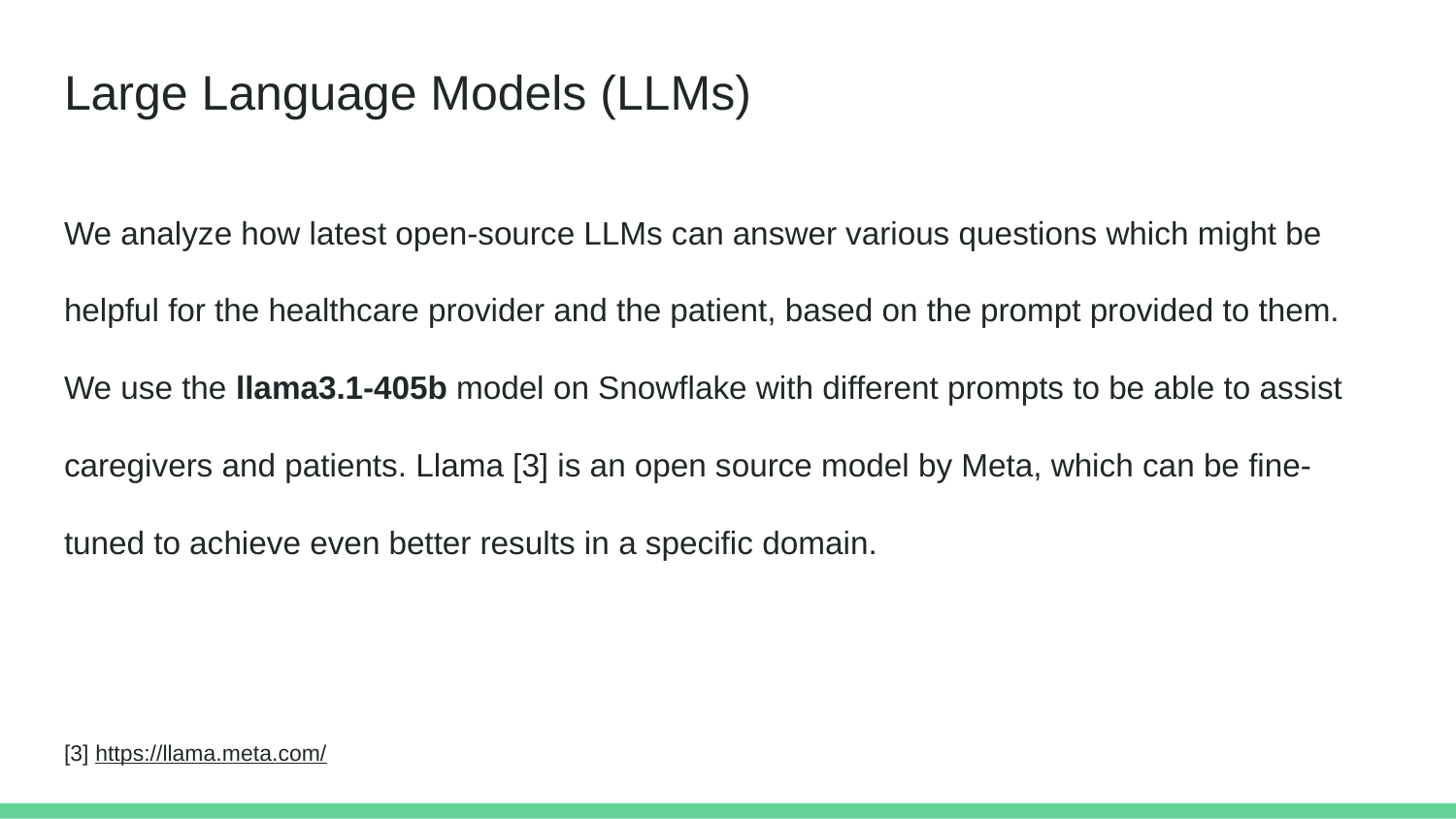

# Large Language Models (LLMs)
We analyze how latest open-source LLMs can answer various questions which might be helpful for the healthcare provider and the patient, based on the prompt provided to them. We use the llama3.1-405b model on Snowflake with different prompts to be able to assist caregivers and patients. Llama [3] is an open source model by Meta, which can be fine-tuned to achieve even better results in a specific domain.
[3] https://llama.meta.com/